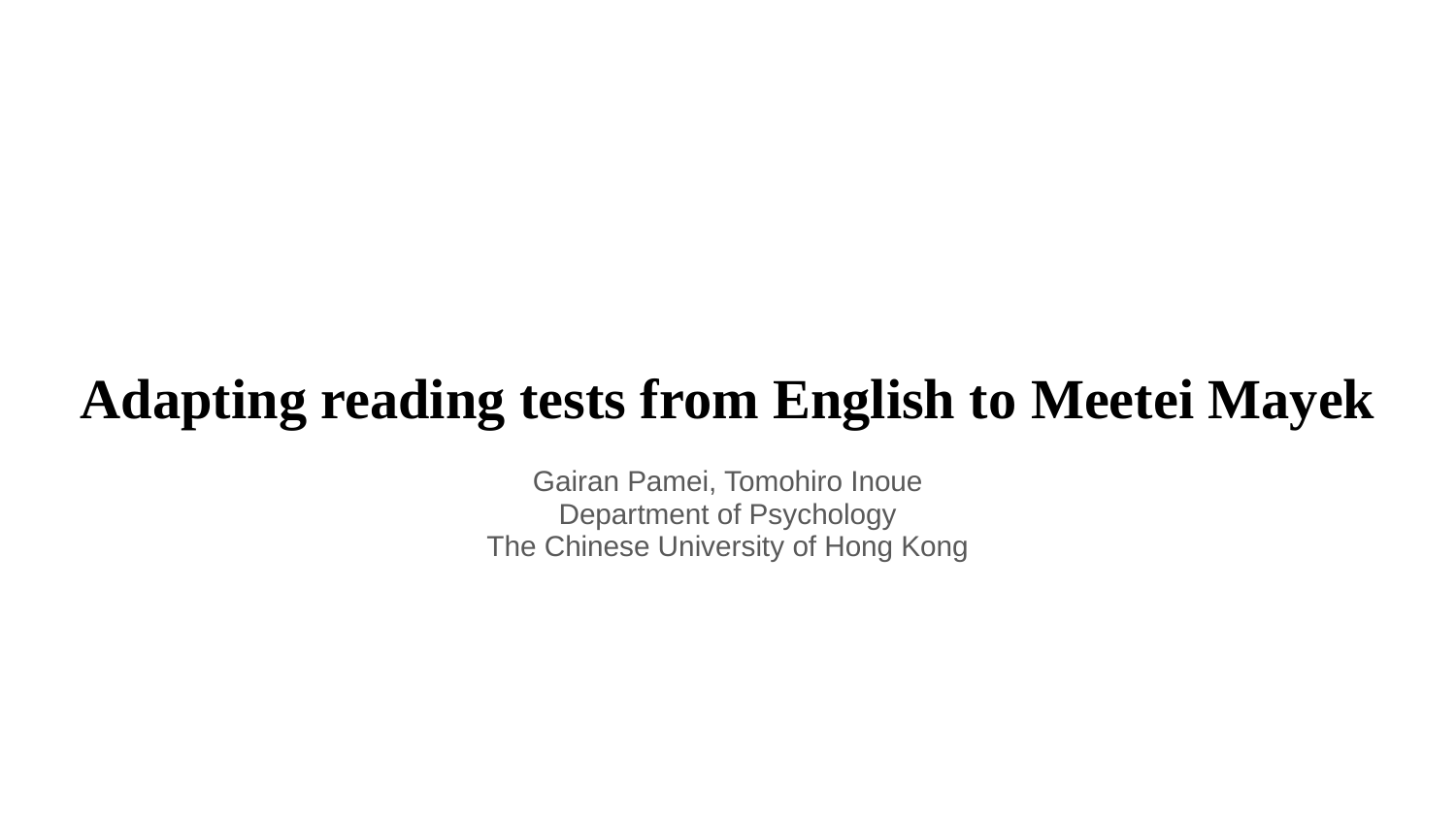

# Adapting reading tests from English to Meetei Mayek
Gairan Pamei, Tomohiro Inoue
Department of Psychology
The Chinese University of Hong Kong